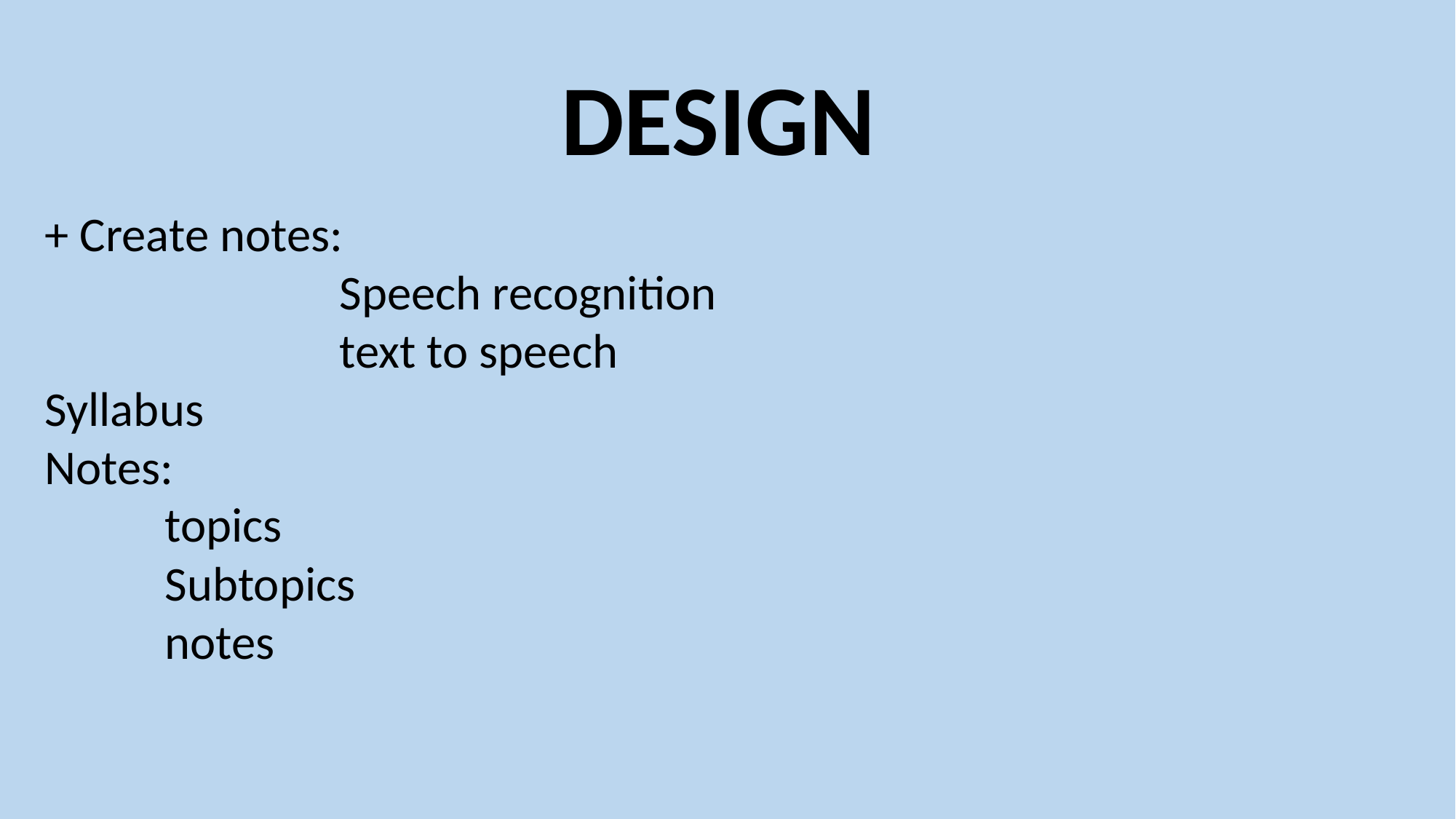

# DESIGN
+ Create notes:
                           Speech recognition
                           text to speech
Syllabus
Notes:
           topics
           Subtopics
           notes